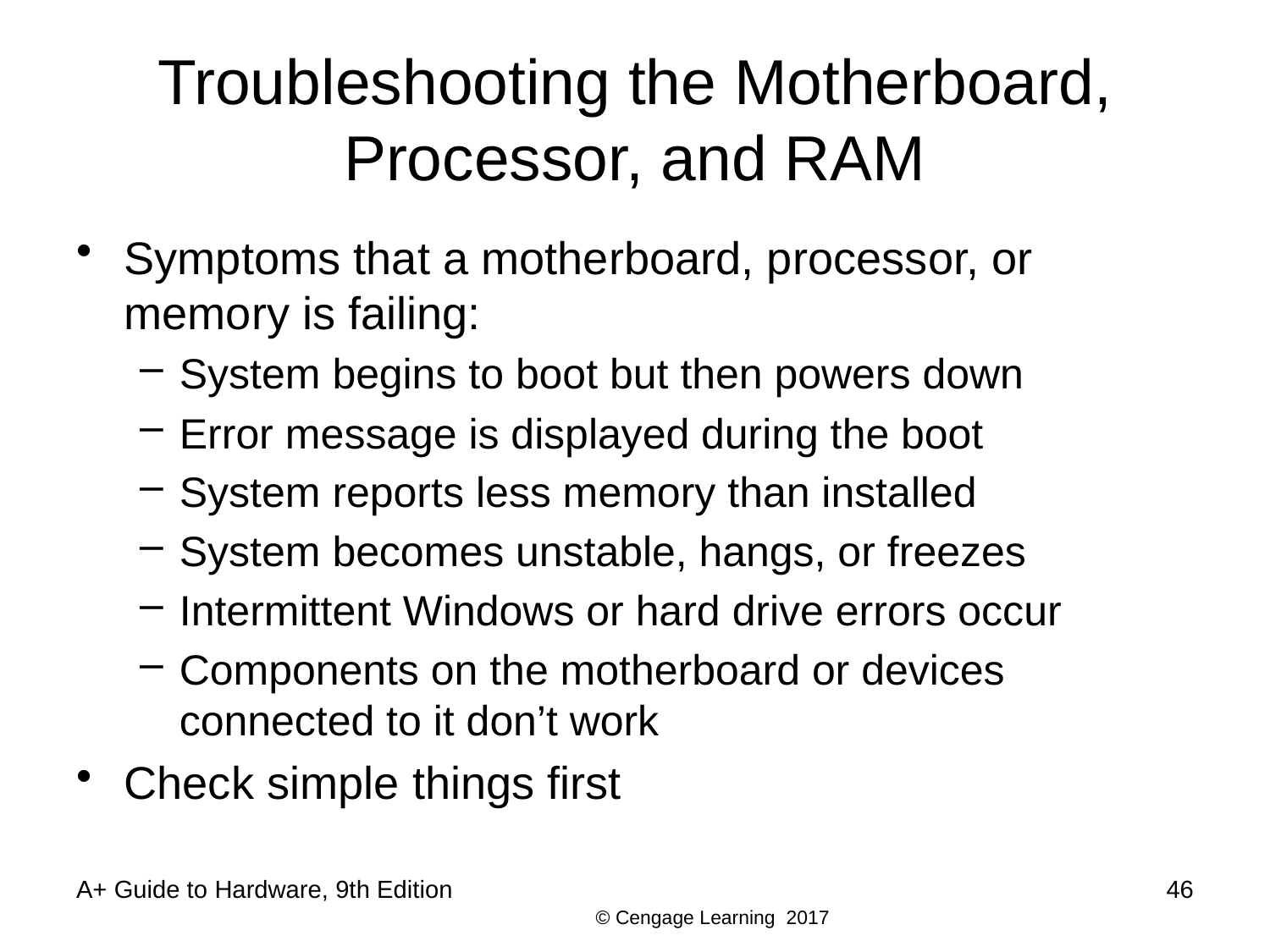

# Troubleshooting the Motherboard, Processor, and RAM
Symptoms that a motherboard, processor, or memory is failing:
System begins to boot but then powers down
Error message is displayed during the boot
System reports less memory than installed
System becomes unstable, hangs, or freezes
Intermittent Windows or hard drive errors occur
Components on the motherboard or devices connected to it don’t work
Check simple things first
A+ Guide to Hardware, 9th Edition
46